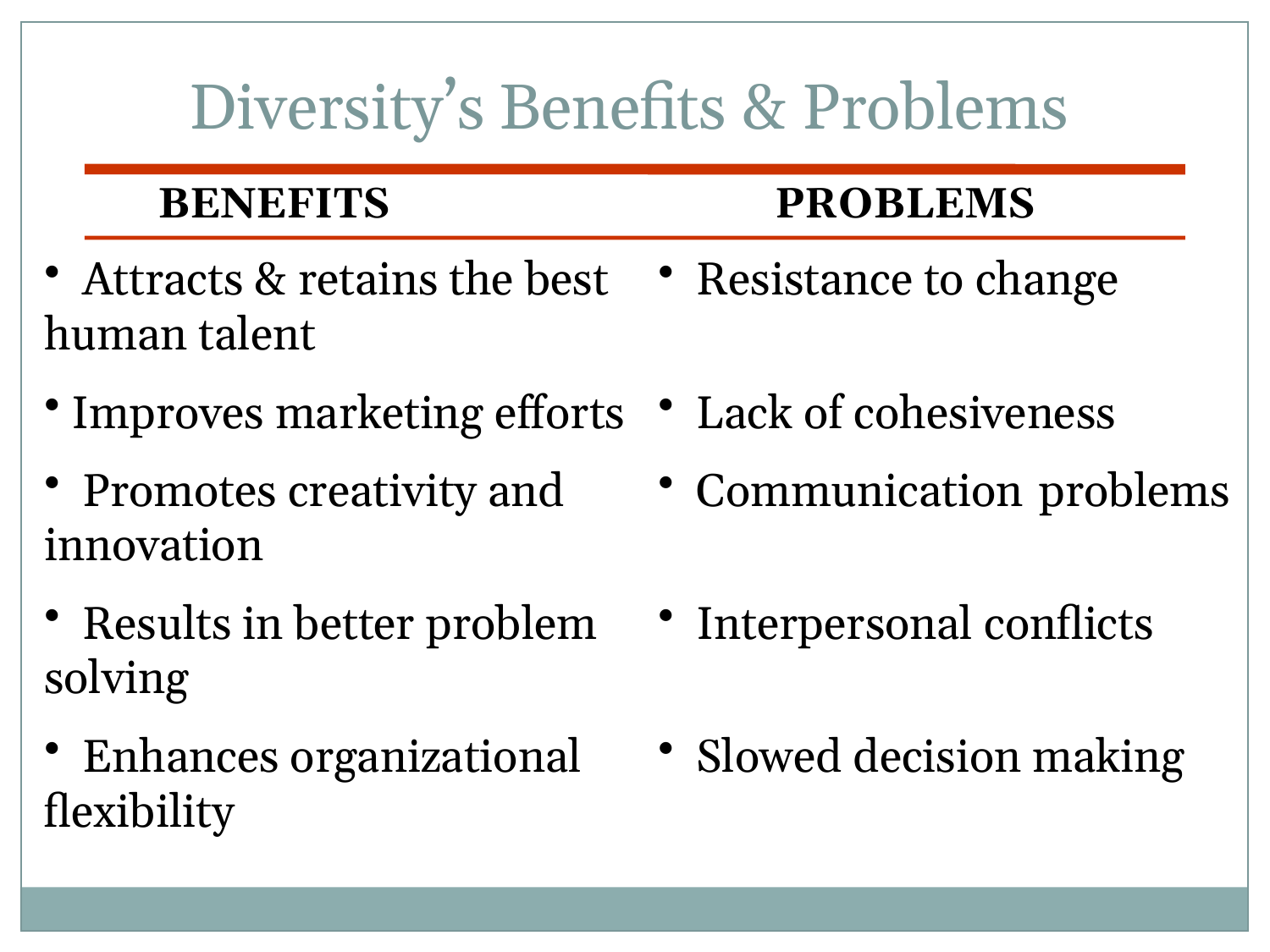

0
Diversity’s Benefits & Problems

BENEFITS
PROBLEMS
  Resistance to change

  Lack of cohesiveness
  Communication 	problems

  Interpersonal conflicts

  Slowed decision making

  Attracts & retains the best     	human talent
 Improves marketing efforts
  Promotes creativity and 	innovation
  Results in better problem 	solving
  Enhances organizational 	flexibility